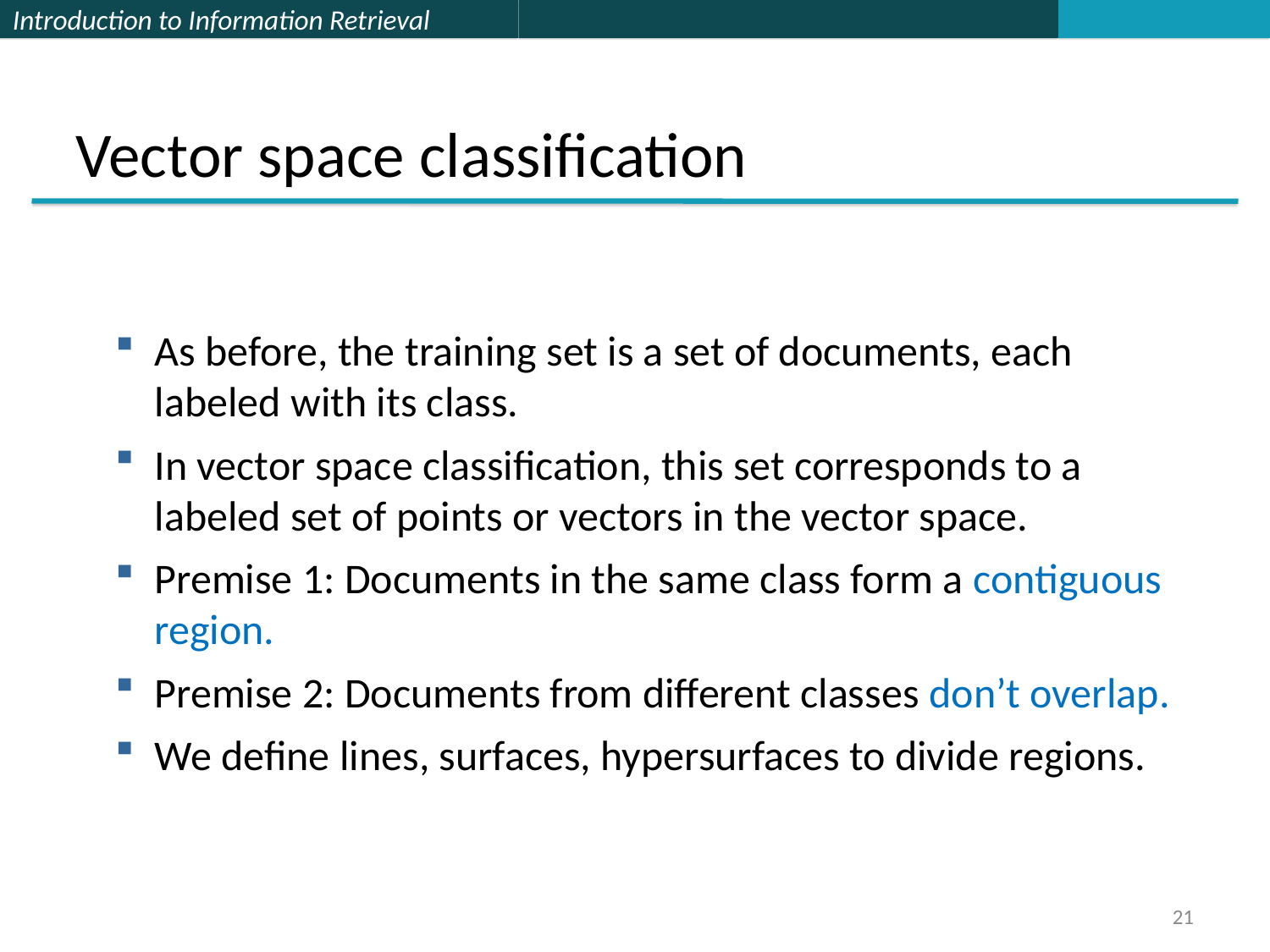

Vector space classification
As before, the training set is a set of documents, each labeled with its class.
In vector space classification, this set corresponds to a labeled set of points or vectors in the vector space.
Premise 1: Documents in the same class form a contiguous region.
Premise 2: Documents from different classes don’t overlap.
We define lines, surfaces, hypersurfaces to divide regions.
21